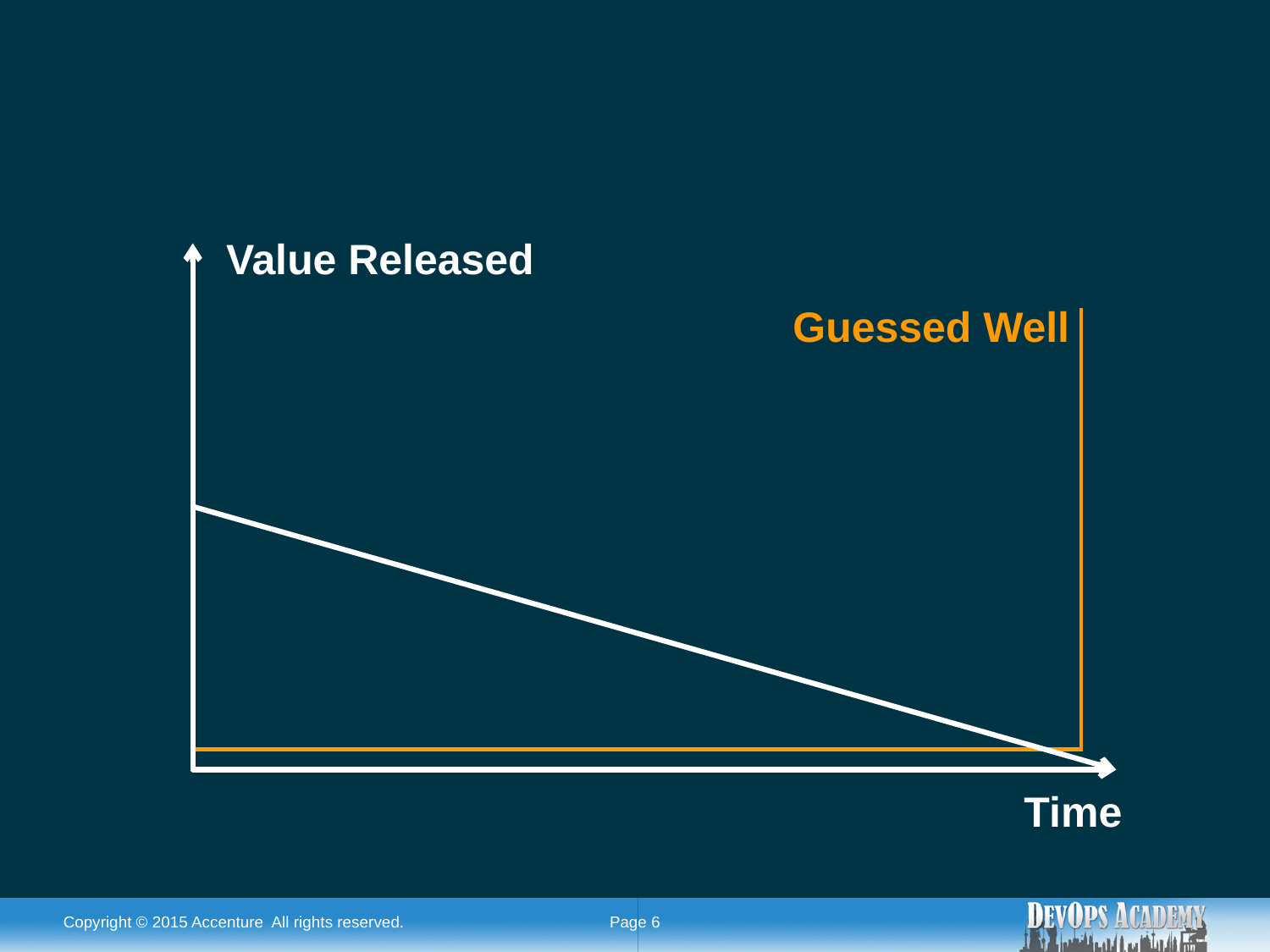

Value Released

Guessed Well
Time
Copyright © 2015 Accenture  All rights reserved.
Page 6